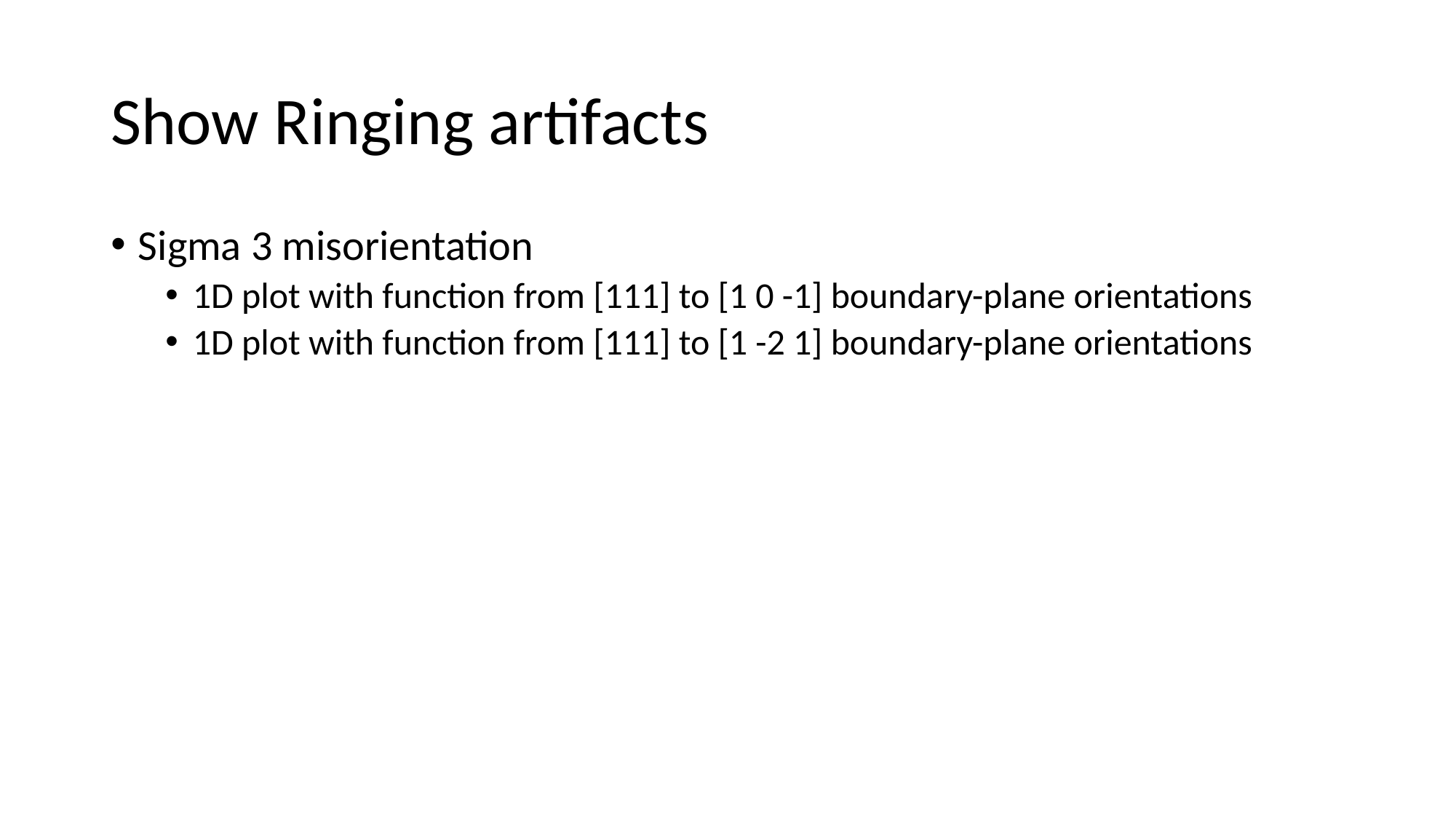

# Show Ringing artifacts
Sigma 3 misorientation
1D plot with function from [111] to [1 0 -1] boundary-plane orientations
1D plot with function from [111] to [1 -2 1] boundary-plane orientations